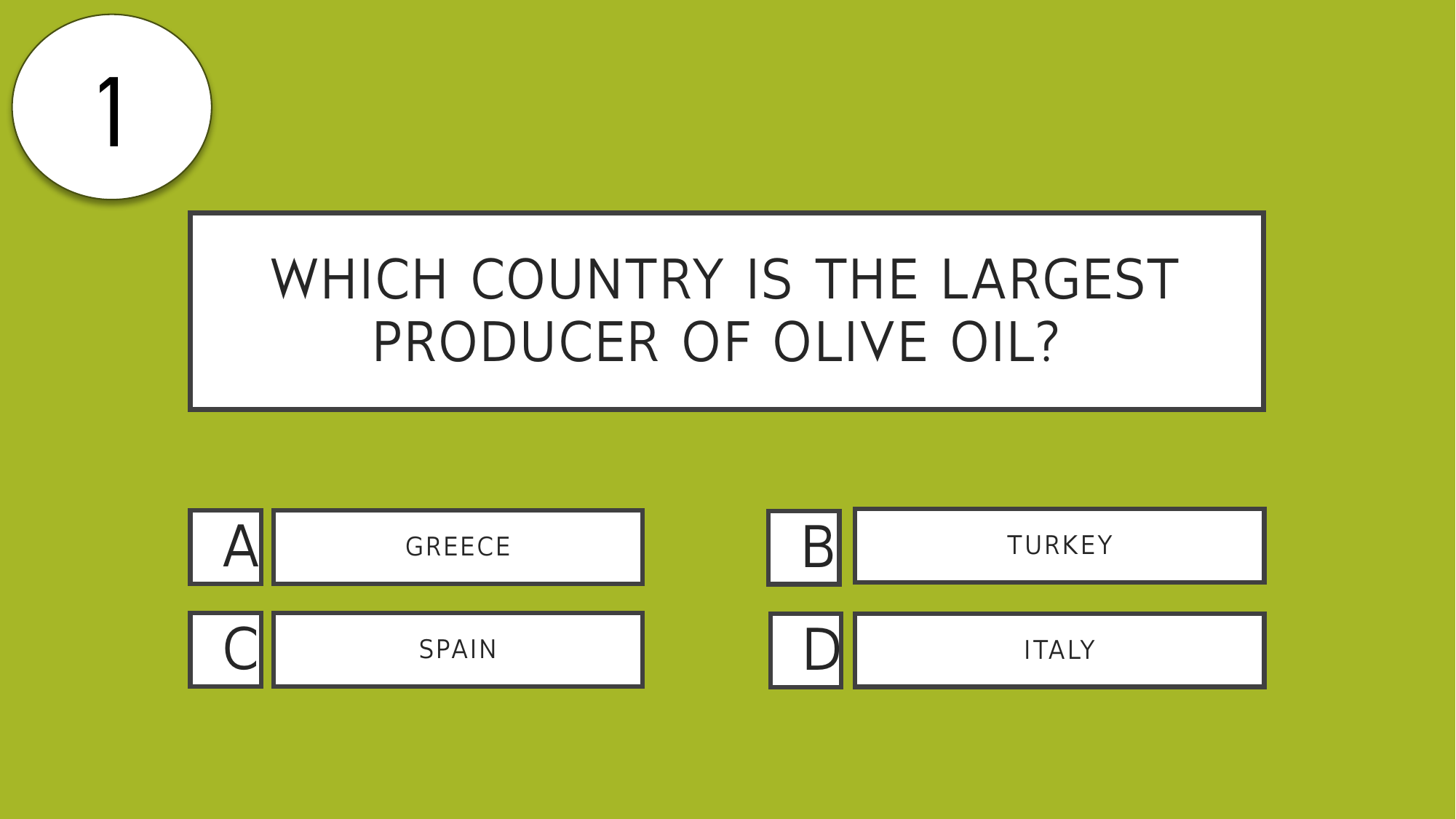

1
# Which country is the largest producer of olive oil?
turkey
a
Greece
b
Spain
c
Italy
d